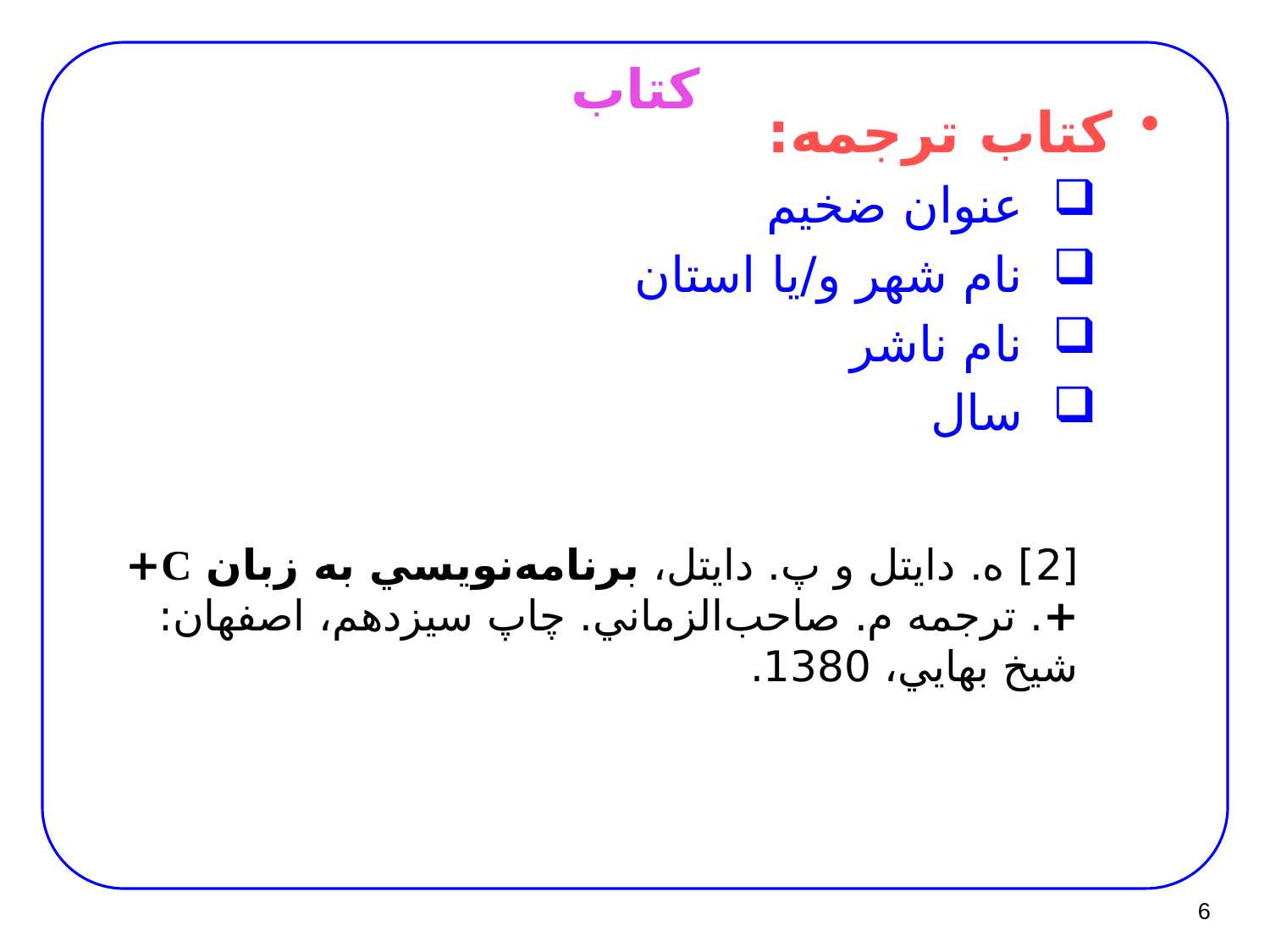

# کتاب
کتاب ترجمه:
عنوان ضخيم
نام شهر و/يا استان
نام ناشر
سال
[2] ه. دايتل و پ. دايتل، برنامه‌نويسي به زبان C++. ترجمه م. صاحب‌الزماني. چاپ سيزدهم، اصفهان: شيخ بهايي، 1380.
6